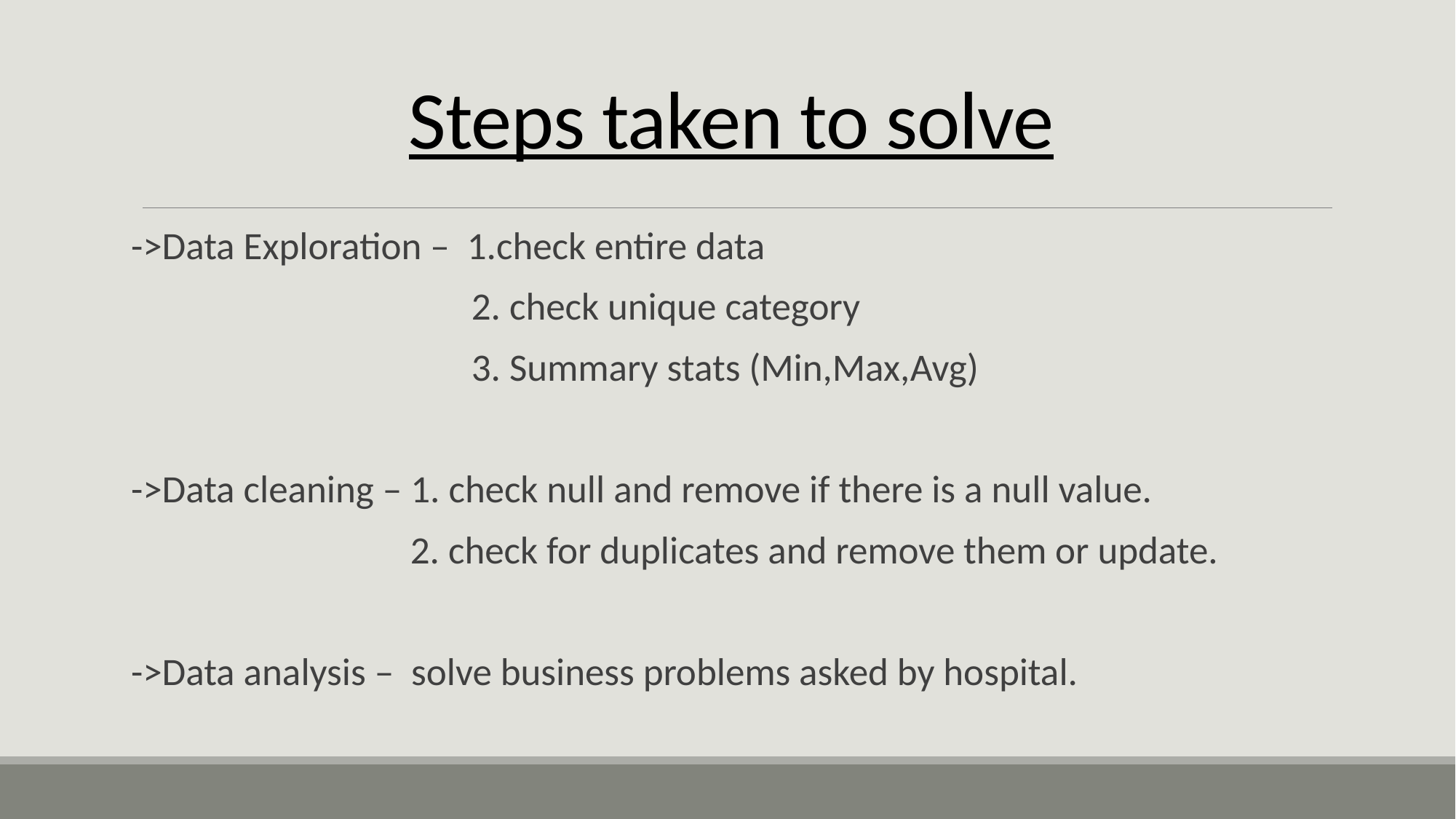

# Steps taken to solve
->Data Exploration –  1.check entire data
                                       2. check unique category
                                       3. Summary stats (Min,Max,Avg)

->Data cleaning – 1. check null and remove if there is a null value.
                                2. check for duplicates and remove them or update.

->Data analysis –  solve business problems asked by hospital.